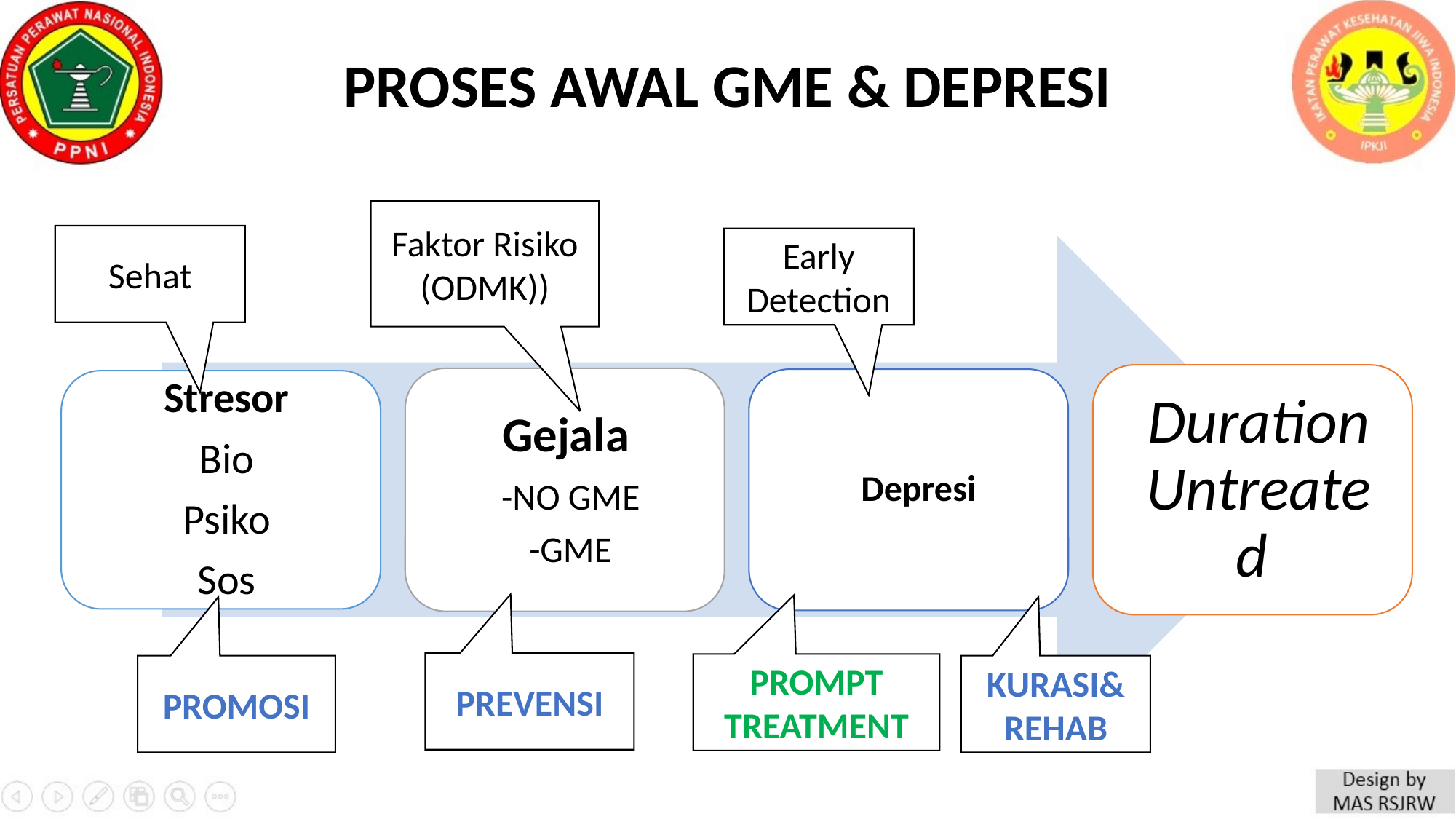

# PROSES AWAL GME & DEPRESI
Faktor Risiko
(ODMK))
Sehat
Early Detection
Stresor
Bio
Psiko
Sos
Gejala
-NO GME
-GME
 Depresi
Duration Untreated
PREVENSI
PROMPT TREATMENT
PROMOSI
KURASI& REHAB